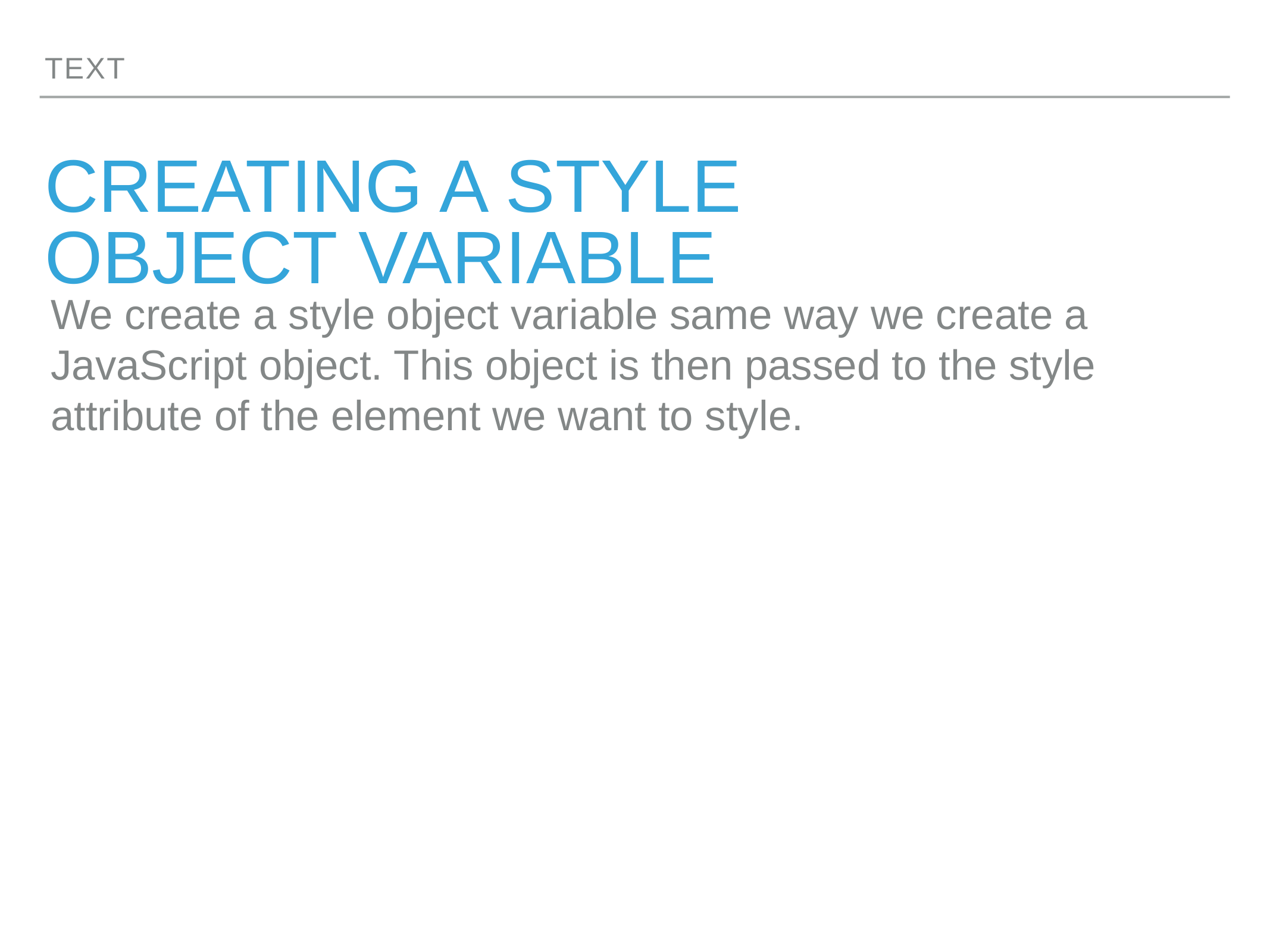

Text
# Creating a style object variable
We create a style object variable same way we create a JavaScript object. This object is then passed to the style attribute of the element we want to style.